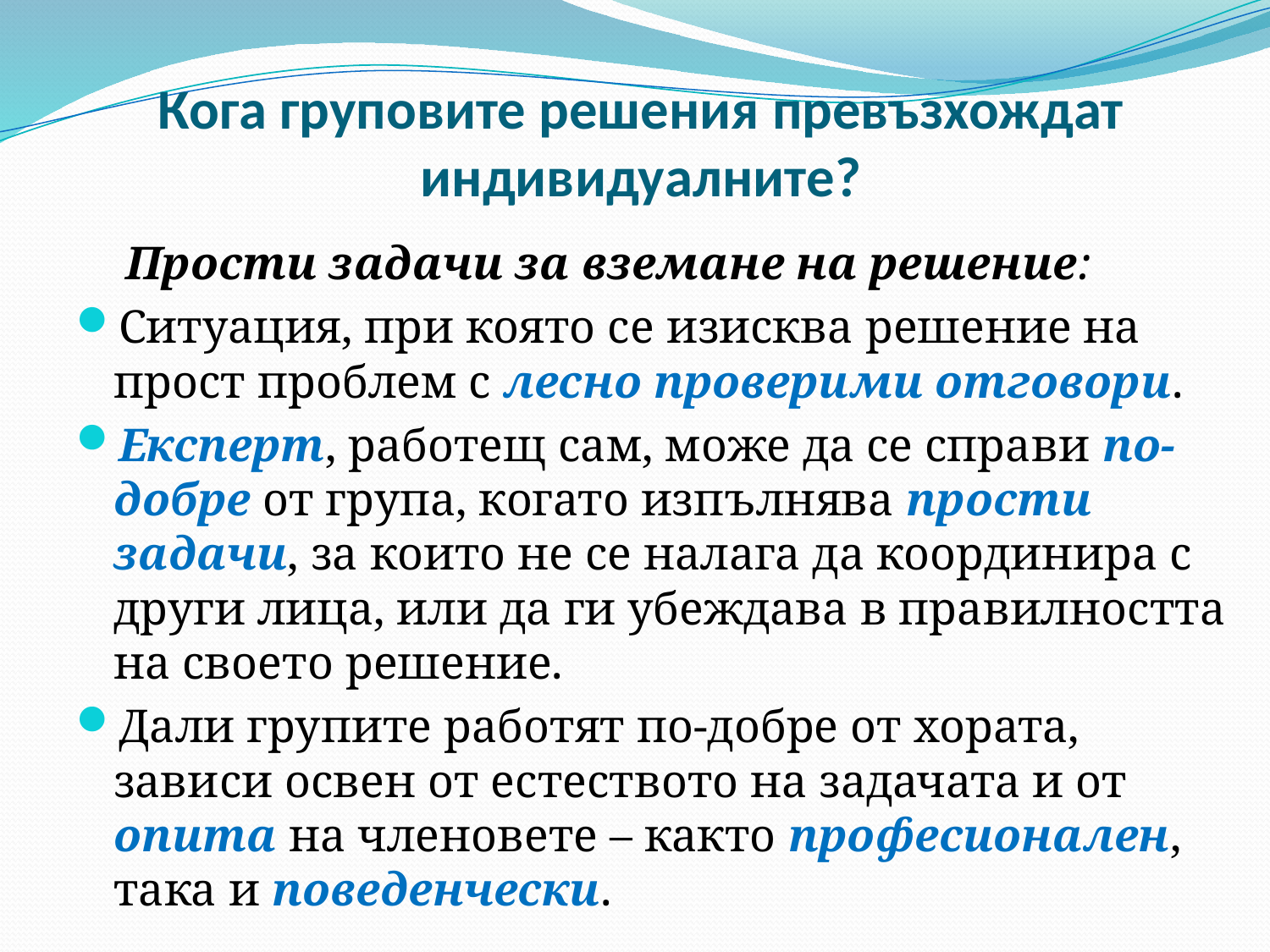

# Кога груповите решения превъзхождат индивидуалните?
	 Прости задачи за вземане на решение:
Ситуация, при която се изисква решение на прост проблем с лесно проверими отговори.
Експерт, работещ сам, може да се справи по-добре от група, когато изпълнява прости задачи, за които не се налага да координира с други лица, или да ги убеждава в правилността на своето решение.
Дали групите работят по-добре от хората, зависи освен от естеството на задачата и от опита на членовете – както професионален, така и поведенчески.